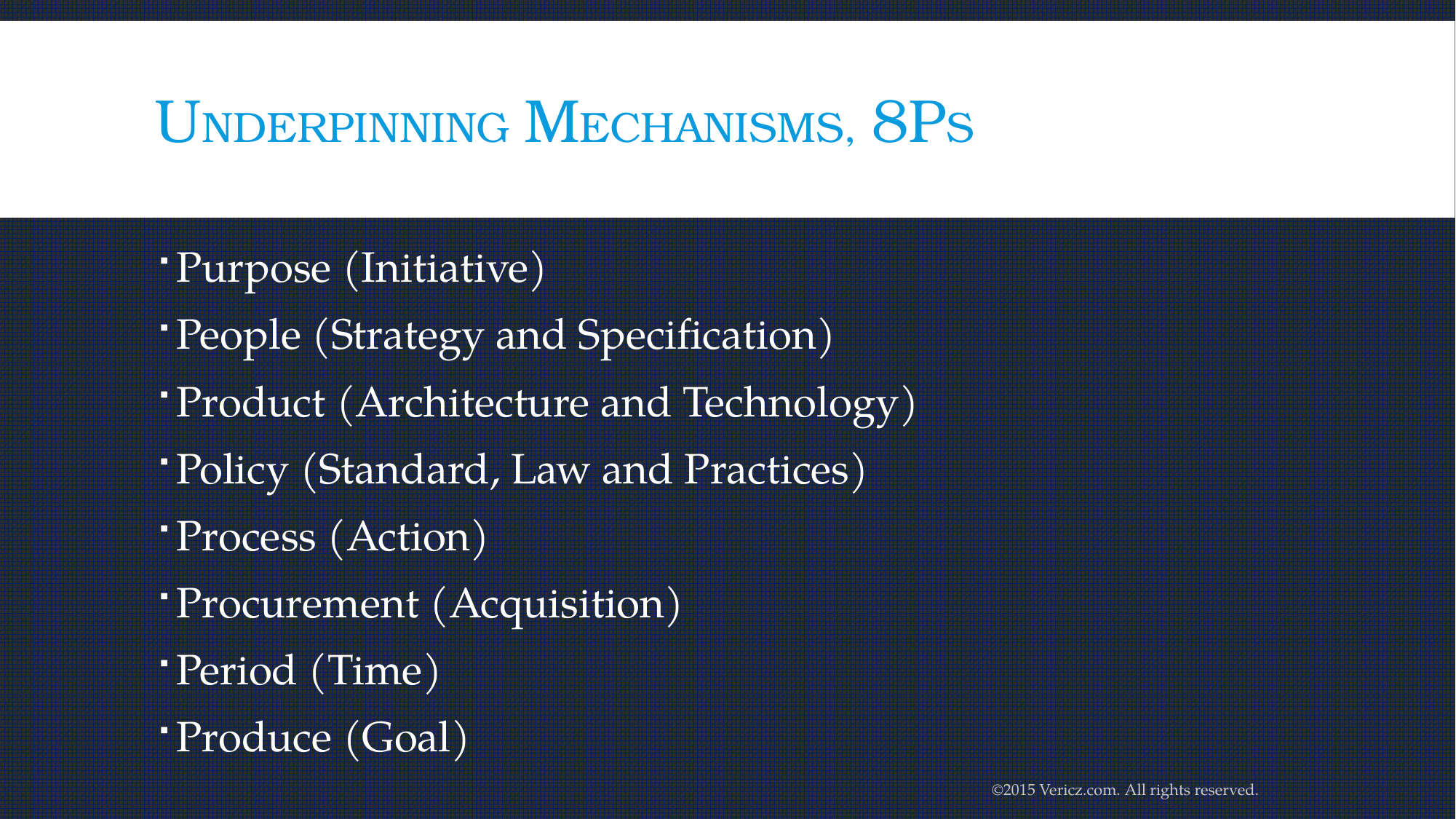

# Underpinning mechanisms, 8Ps
Purpose (Initiative)
People (Strategy and Specification)
Product (Architecture and Technology)
Policy (Standard, Law and Practices)
Process (Action)
Procurement (Acquisition)
Period (Time)
Produce (Goal)
©2015 Vericz.com. All rights reserved.